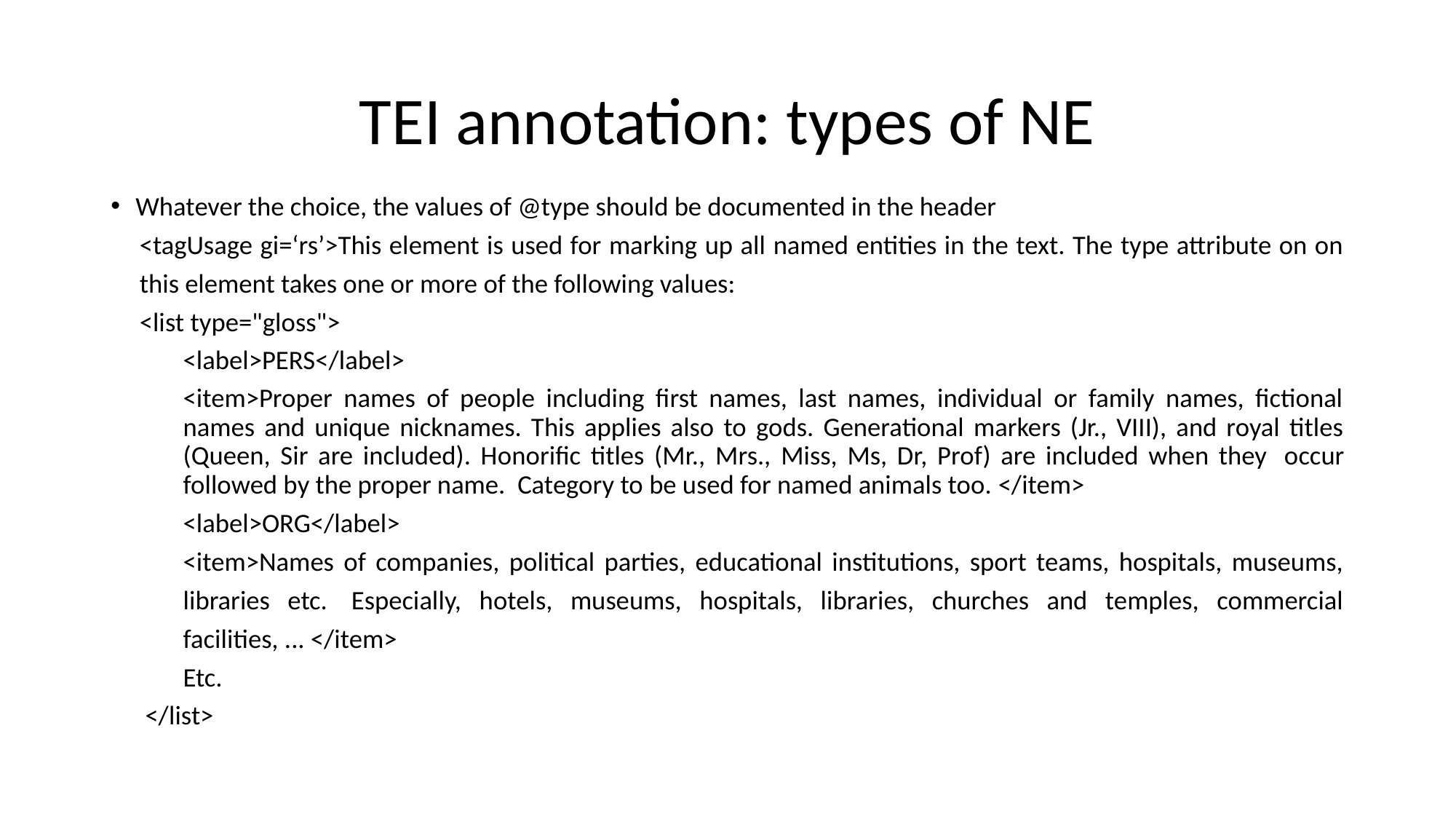

# TEI annotation: types of NE
Whatever the choice, the values of @type should be documented in the header
<tagUsage gi=‘rs’>This element is used for marking up all named entities in the text. The type attribute on on this element takes one or more of the following values:
<list type="gloss">
<label>PERS</label>
<item>Proper names of people including first names, last names, individual or family names, fictional names and unique nicknames. This applies also to gods. Generational markers (Jr., VIII), and royal titles (Queen, Sir are included). Honorific titles (Mr., Mrs., Miss, Ms, Dr, Prof) are included when they  occur followed by the proper name.  Category to be used for named animals too. </item>
<label>ORG</label>
<item>Names of companies, political parties, educational institutions, sport teams, hospitals, museums, libraries etc.  Especially, hotels, museums, hospitals, libraries, churches and temples, commercial facilities, ... </item>
Etc.
</list>